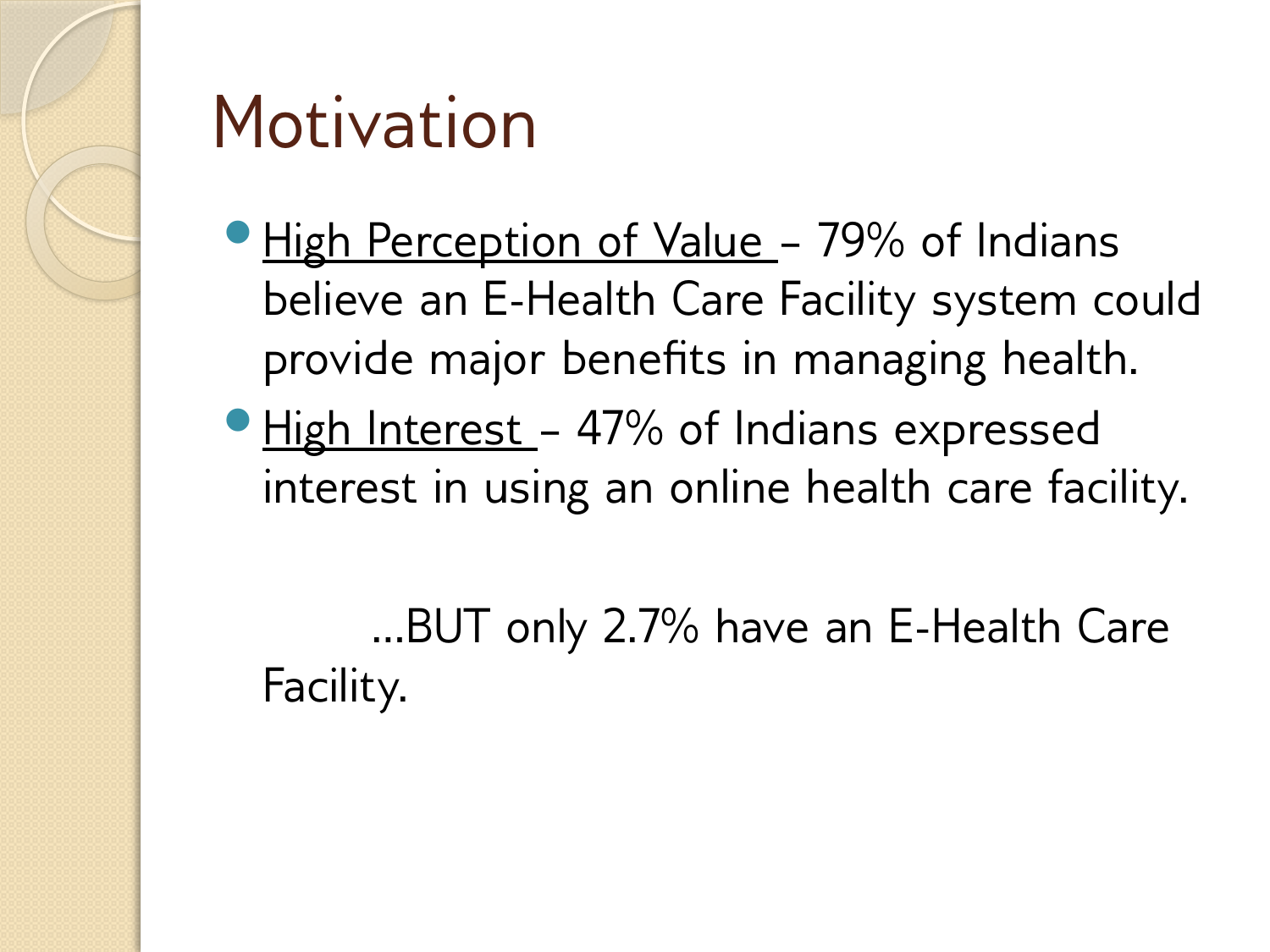

# Motivation
High Perception of Value – 79% of Indians believe an E-Health Care Facility system could provide major benefits in managing health.
High Interest – 47% of Indians expressed interest in using an online health care facility.

          …BUT only 2.7% have an E-Health Care Facility.